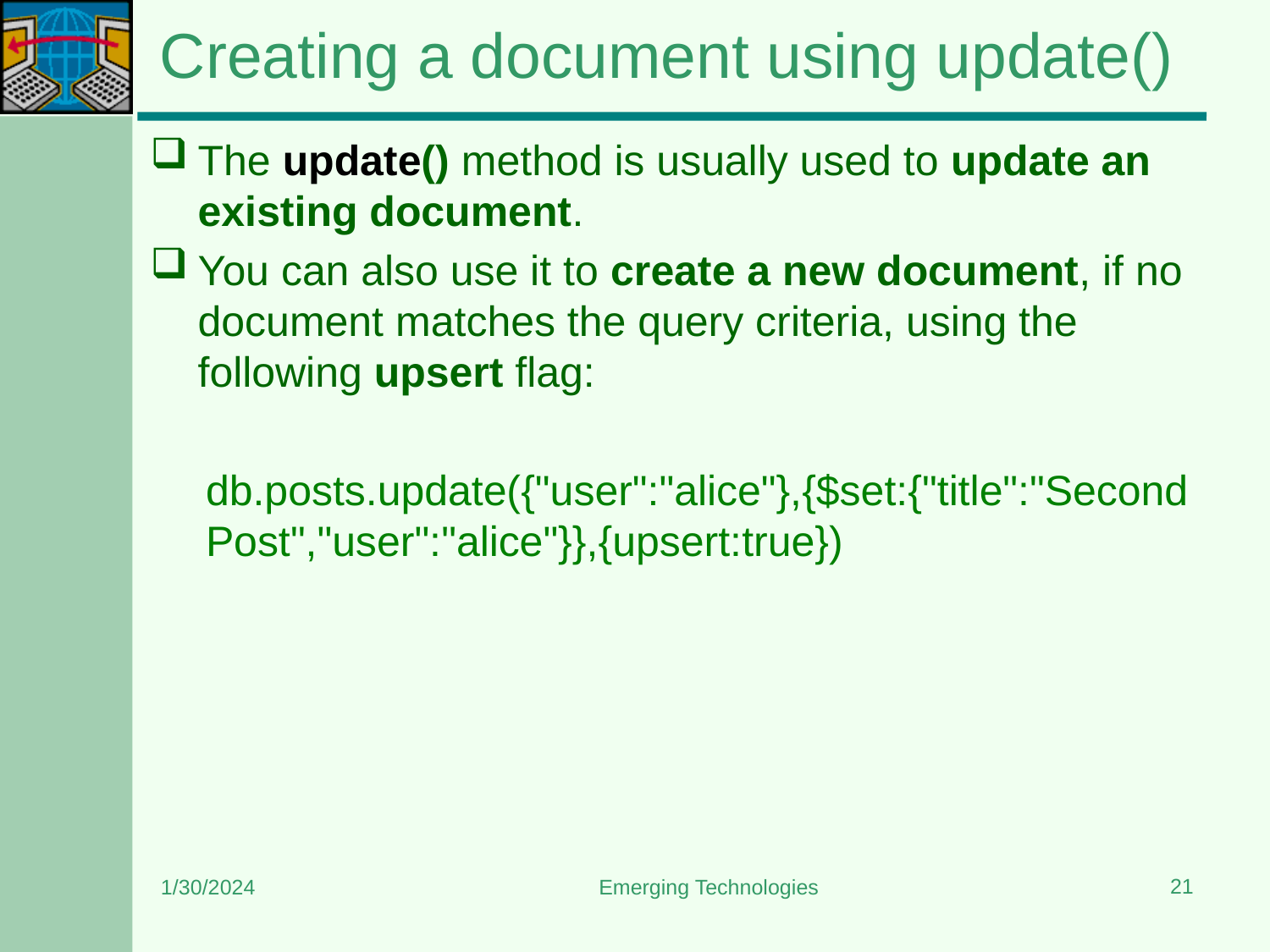

# Creating a document using update()
The update() method is usually used to update an existing document.
You can also use it to create a new document, if no document matches the query criteria, using the following upsert flag:

db.posts.update({"user":"alice"},{$set:{"title":"Second Post","user":"alice"}},{upsert:true})
21
1/30/2024
Emerging Technologies